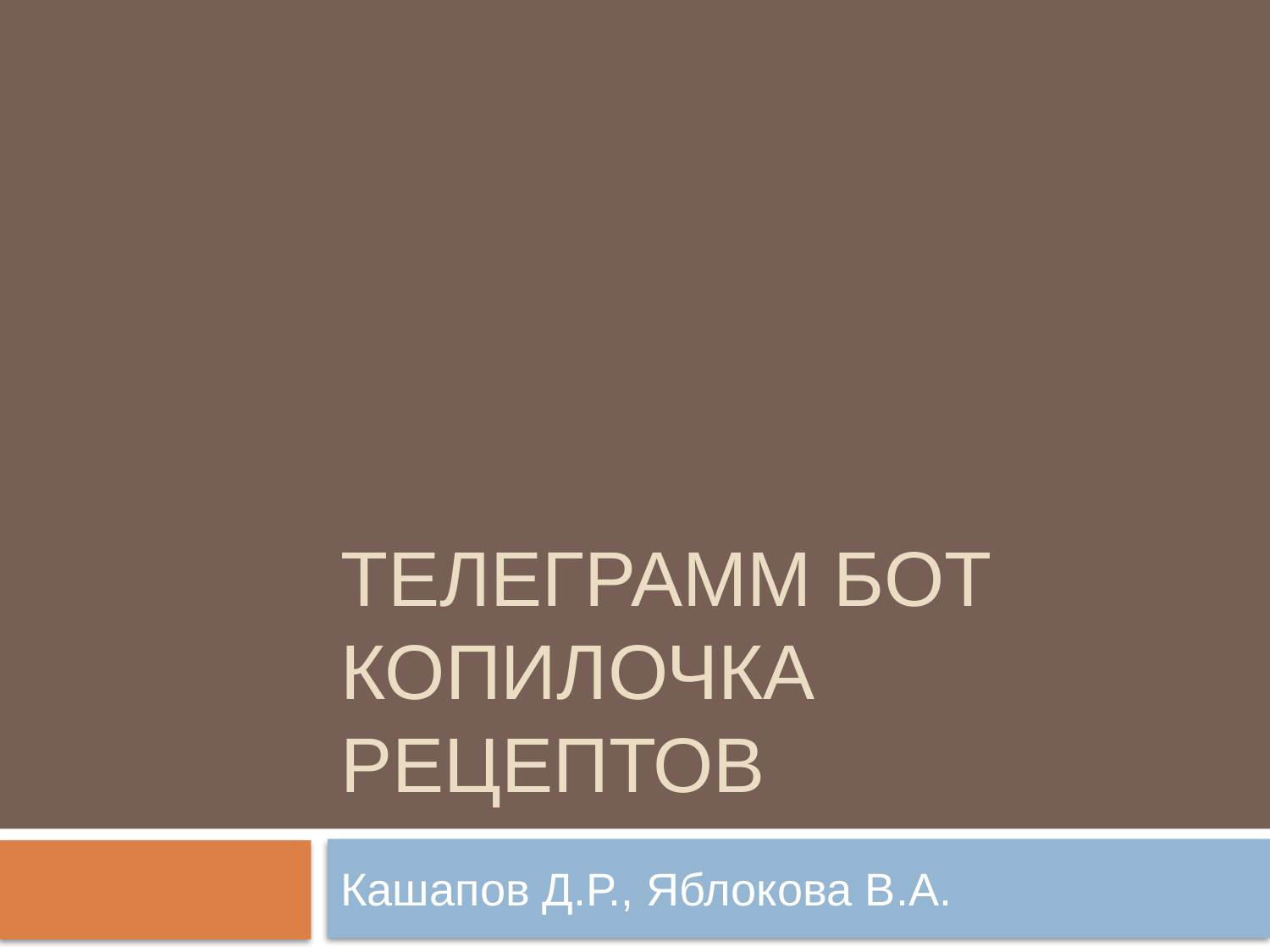

# Телеграмм Бот Копилочка рецептов
Кашапов Д.Р., Яблокова В.А.​